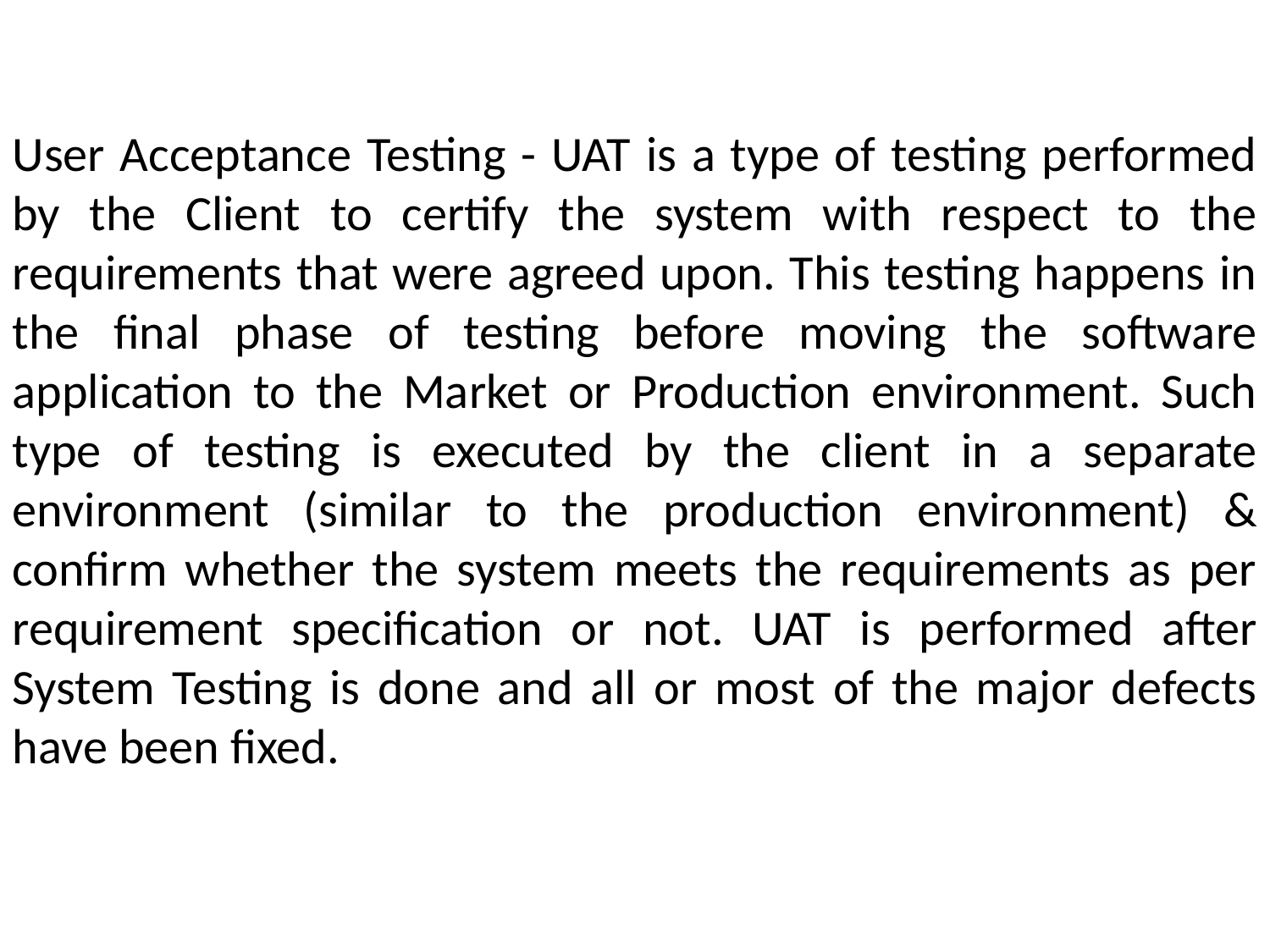

User Acceptance Testing - UAT is a type of testing performed by the Client to certify the system with respect to the requirements that were agreed upon. This testing happens in the final phase of testing before moving the software application to the Market or Production environment. Such type of testing is executed by the client in a separate environment (similar to the production environment) & confirm whether the system meets the requirements as per requirement specification or not. UAT is performed after System Testing is done and all or most of the major defects have been fixed.